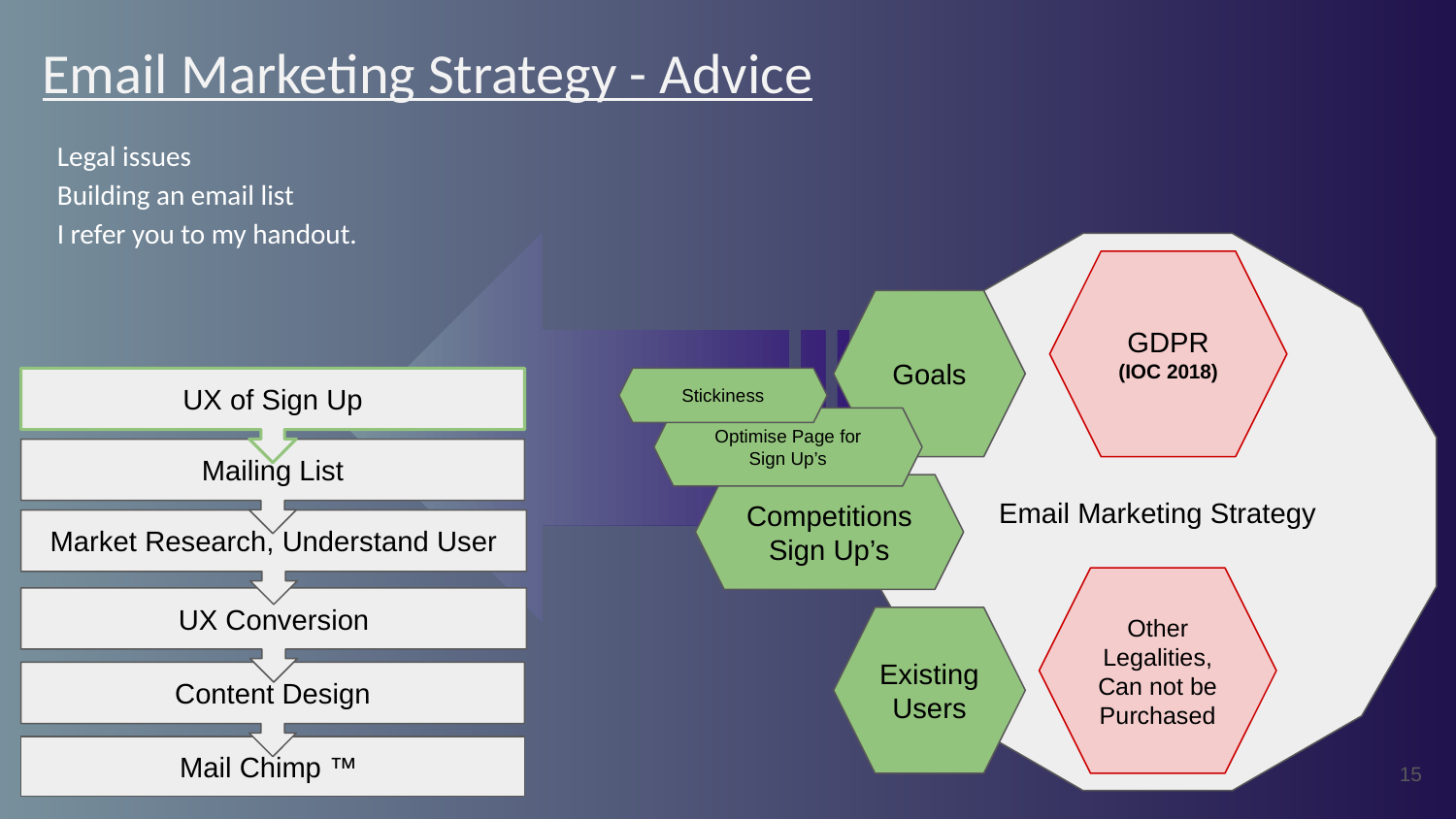

# Email Marketing Strategy - Advice
Legal issues
Building an email list
I refer you to my handout.

Email Marketing Strategy
GDPR
(IOC 2018)
Goals
UX of Sign Up
Stickiness
Optimise Page for Sign Up’s
Mailing List
Competitions
Sign Up’s
Market Research, Understand User
Other Legalities,
Can not be Purchased
UX Conversion
Existing Users
Content Design
Mail Chimp ™
15